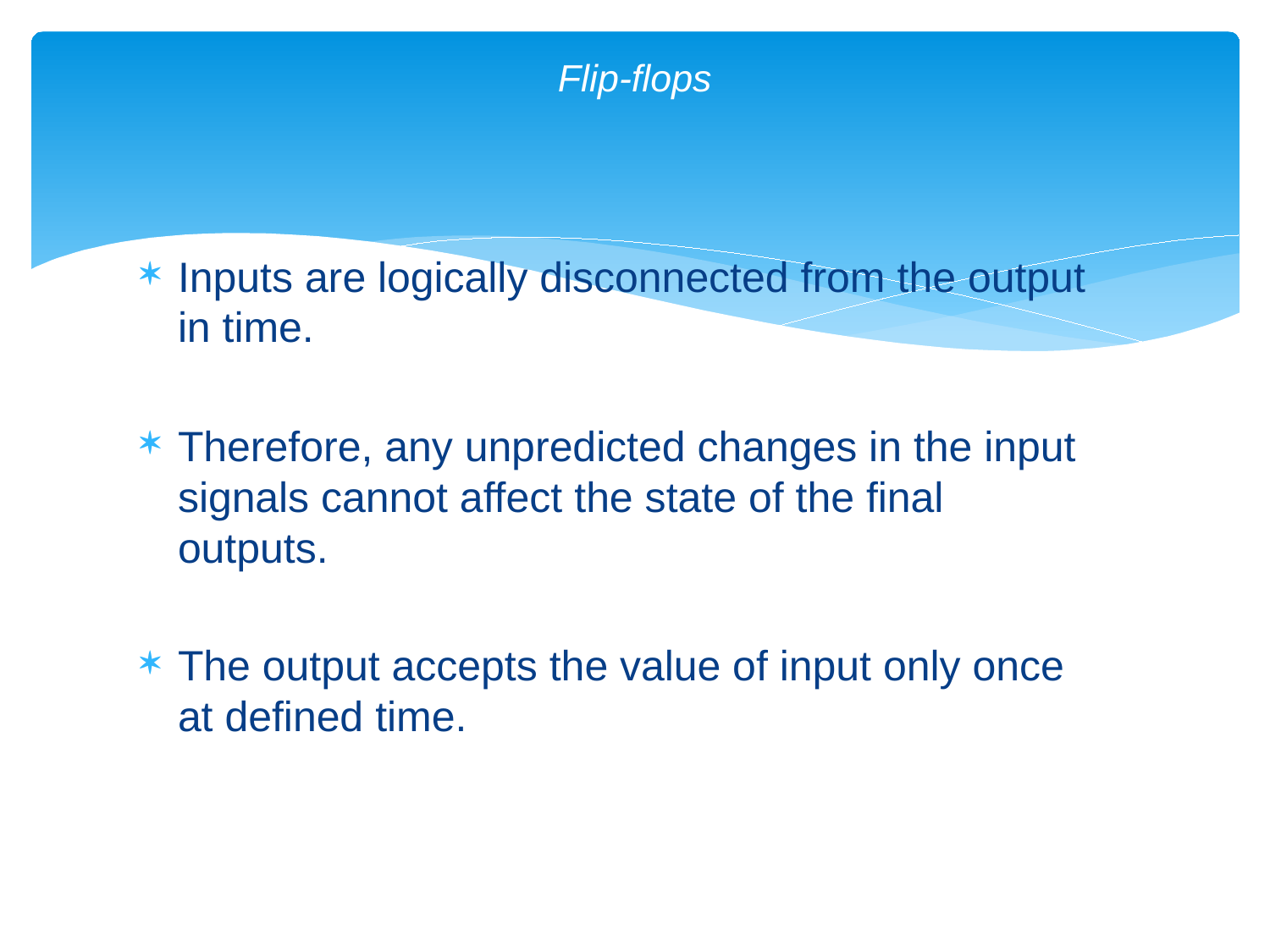

# Flip-flops
Inputs are logically disconnected from the output in time.

Therefore, any unpredicted changes in the input signals cannot affect the state of the final outputs.

The output accepts the value of input only once at defined time.